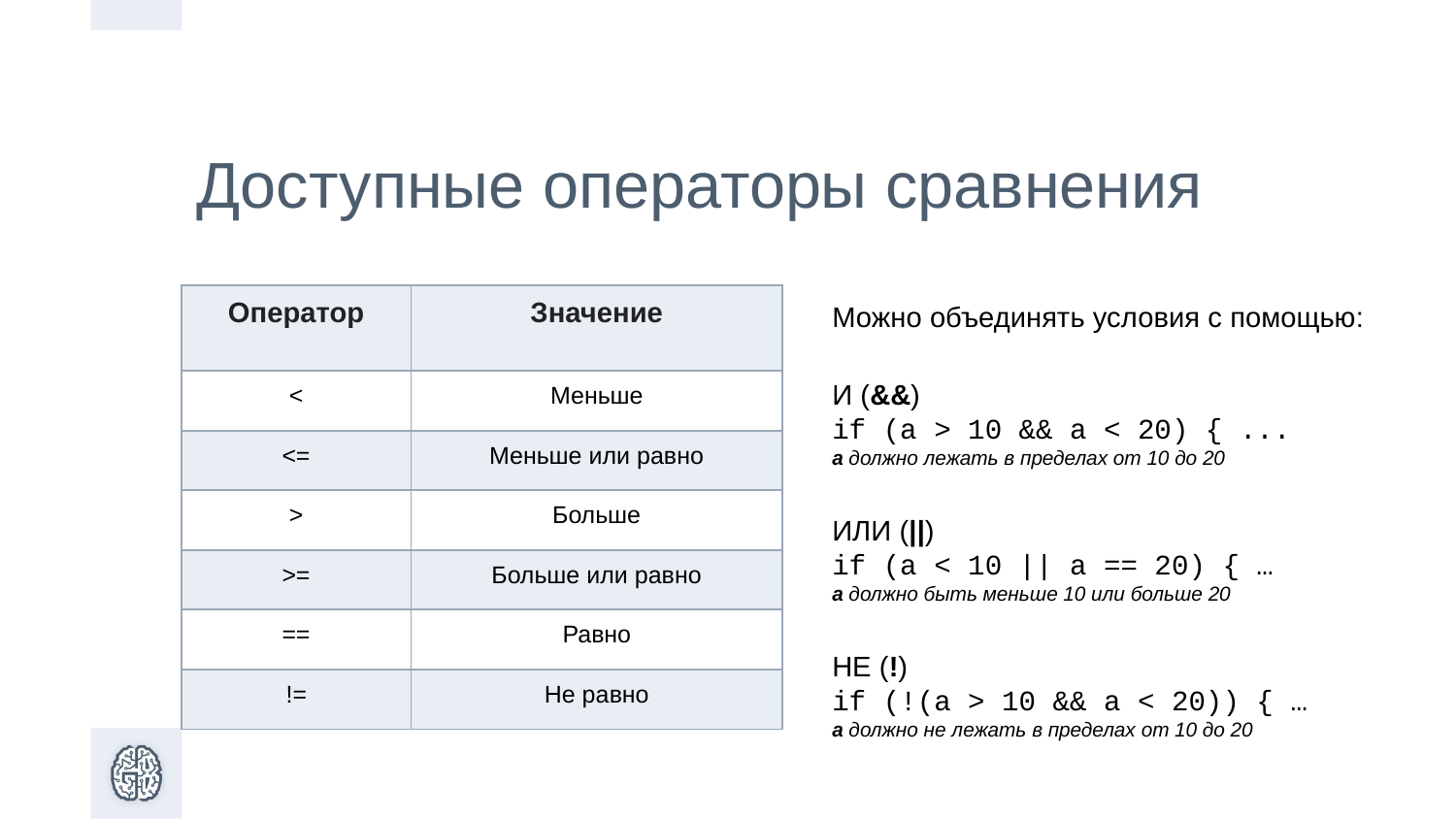

Доступные операторы сравнения
| Оператор | Значение |
| --- | --- |
| < | Меньше |
| <= | Меньше или равно |
| > | Больше |
| >= | Больше или равно |
| == | Равно |
| != | Не равно |
Можно объединять условия с помощью:
И (&&)
if (a > 10 && a < 20) { ...
a должно лежать в пределах от 10 до 20
ИЛИ (||)
if (a < 10 || a == 20) { …
a должно быть меньше 10 или больше 20
НЕ (!)
if (!(a > 10 && a < 20)) { …
a должно не лежать в пределах от 10 до 20